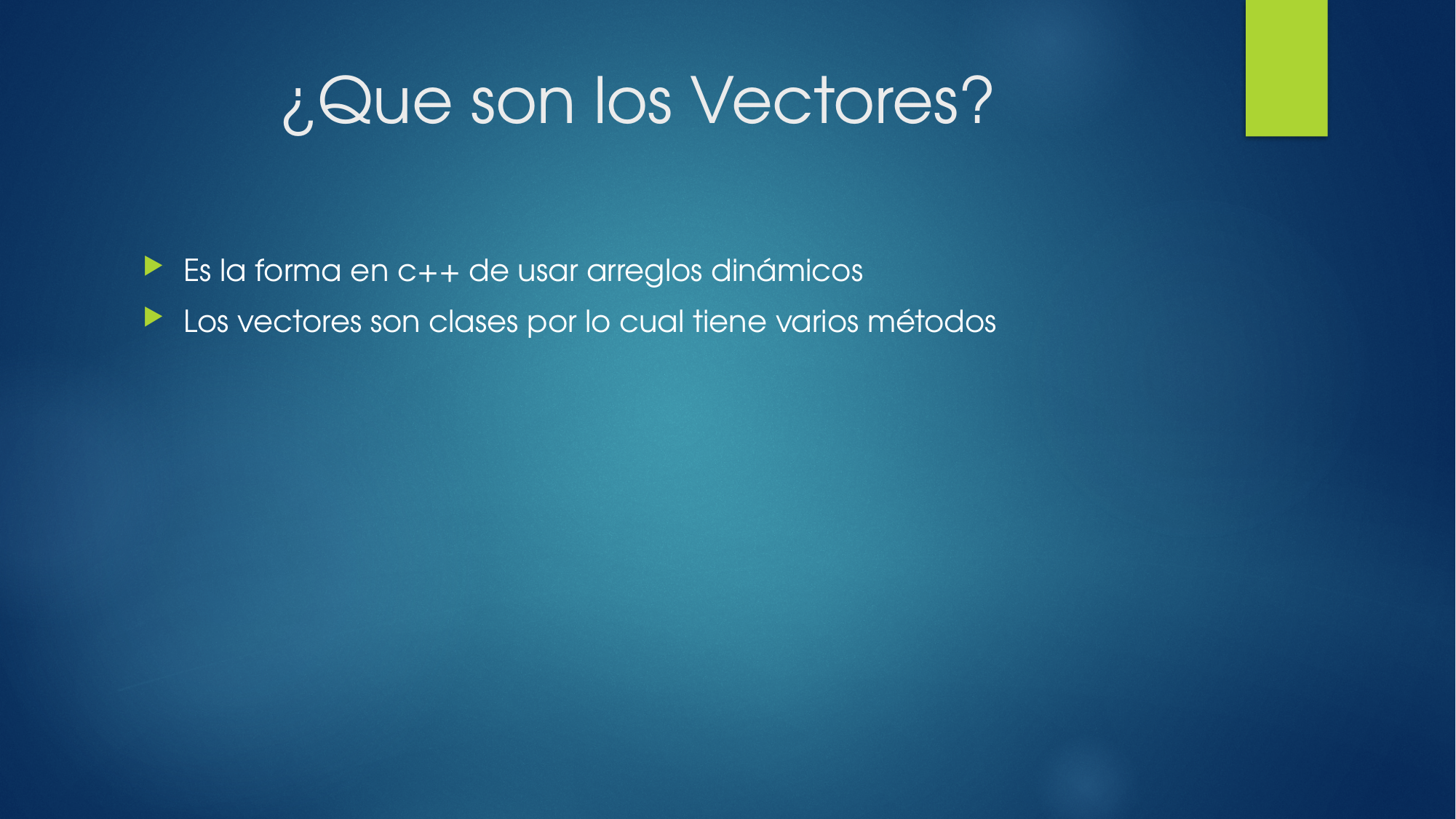

# ¿Que son los Vectores?
Es la forma en c++ de usar arreglos dinámicos
Los vectores son clases por lo cual tiene varios métodos